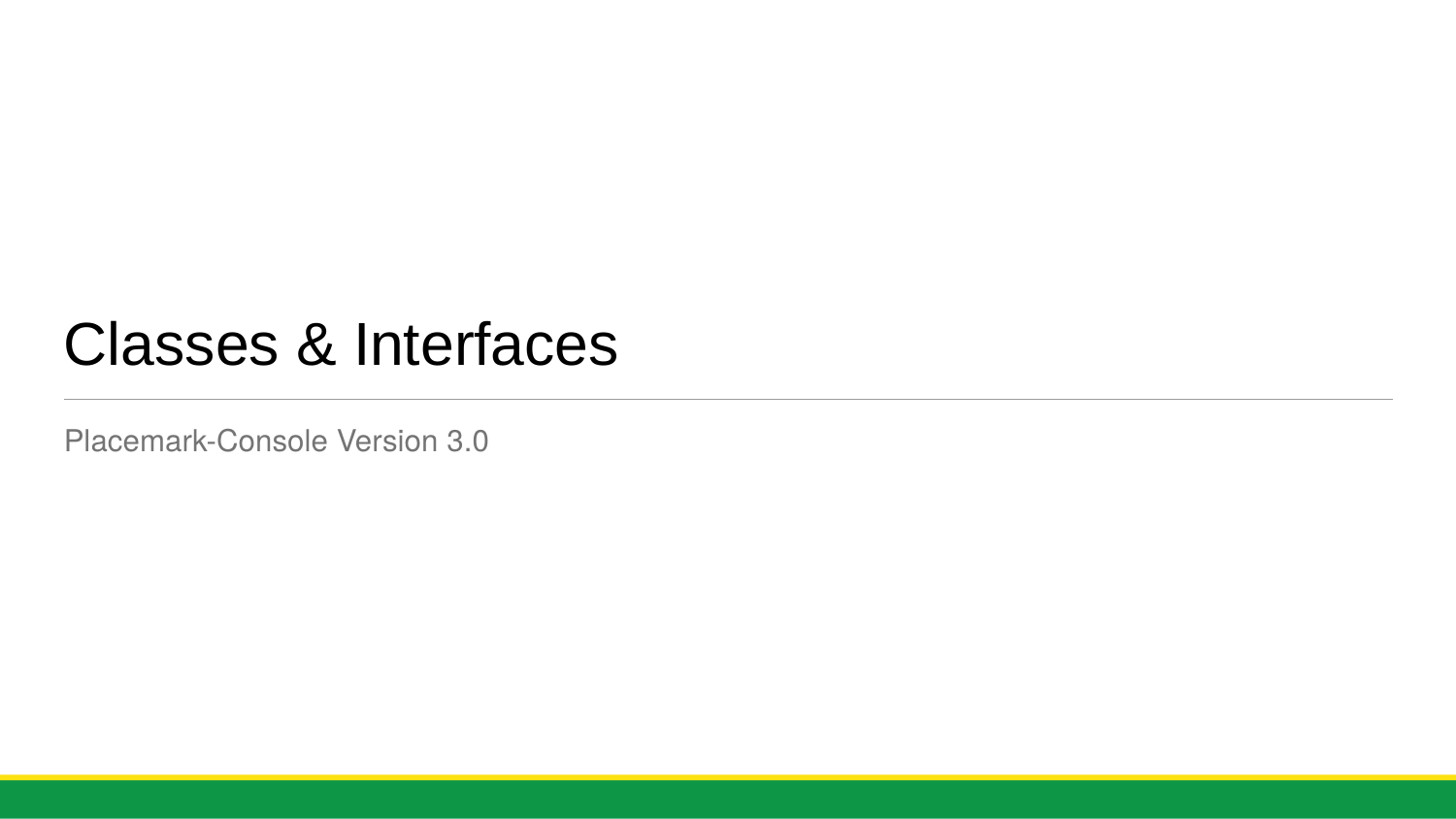

# Classes & Interfaces
Placemark-Console Version 3.0